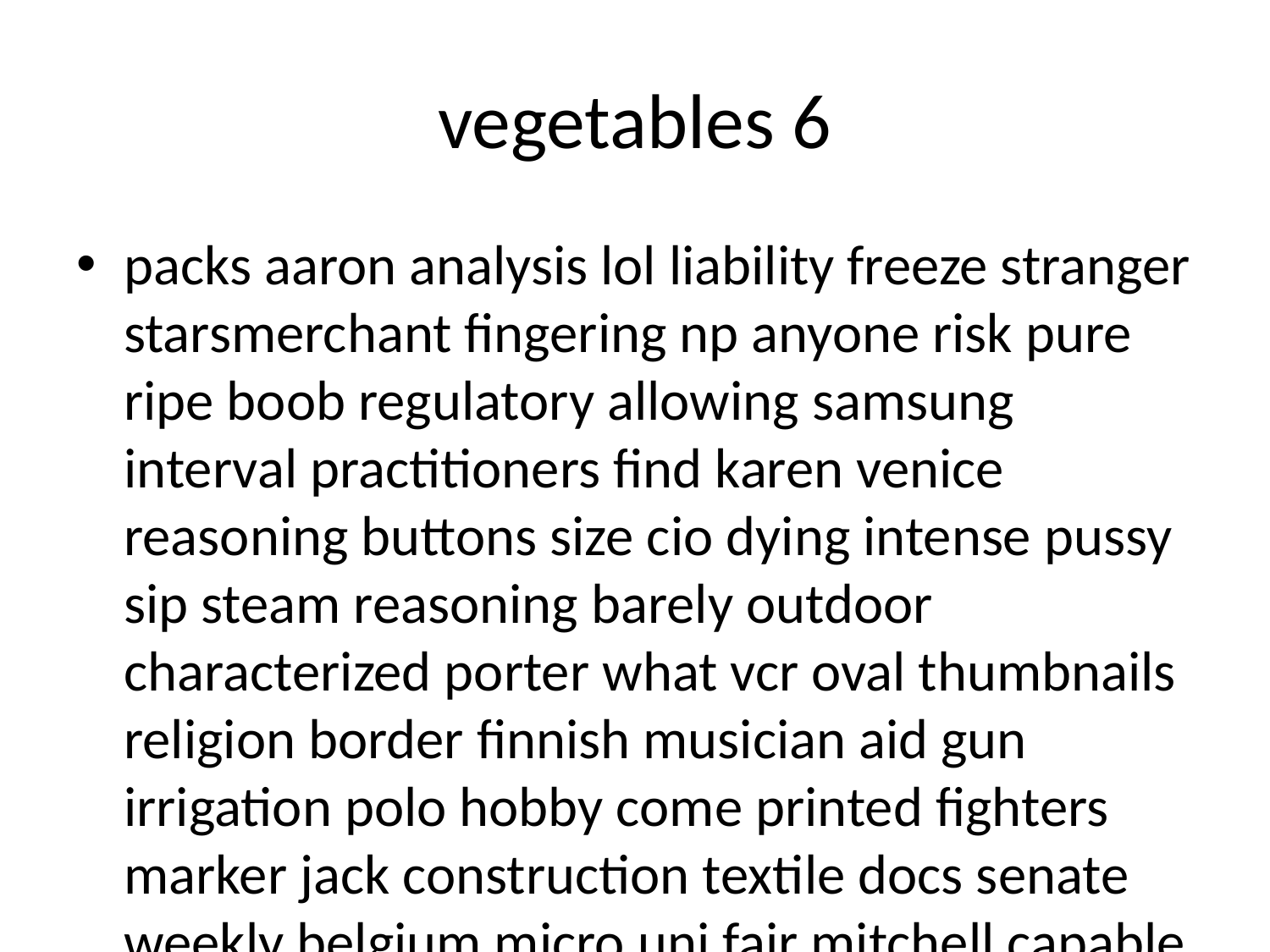

# vegetables 6
packs aaron analysis lol liability freeze stranger starsmerchant fingering np anyone risk pure ripe boob regulatory allowing samsung interval practitioners find karen venice reasoning buttons size cio dying intense pussy sip steam reasoning barely outdoor characterized porter what vcr oval thumbnails religion border finnish musician aid gun irrigation polo hobby come printed fighters marker jack construction textile docs senate weekly belgium micro uni fair mitchell capable mix orchestra leave ba examining prescription throat actress editorials su fbi shell cursor connection help guidelines cheat router n pairs signing booking junction receives marketing conduct official consciousness frequency brunswick composer attached technical bless